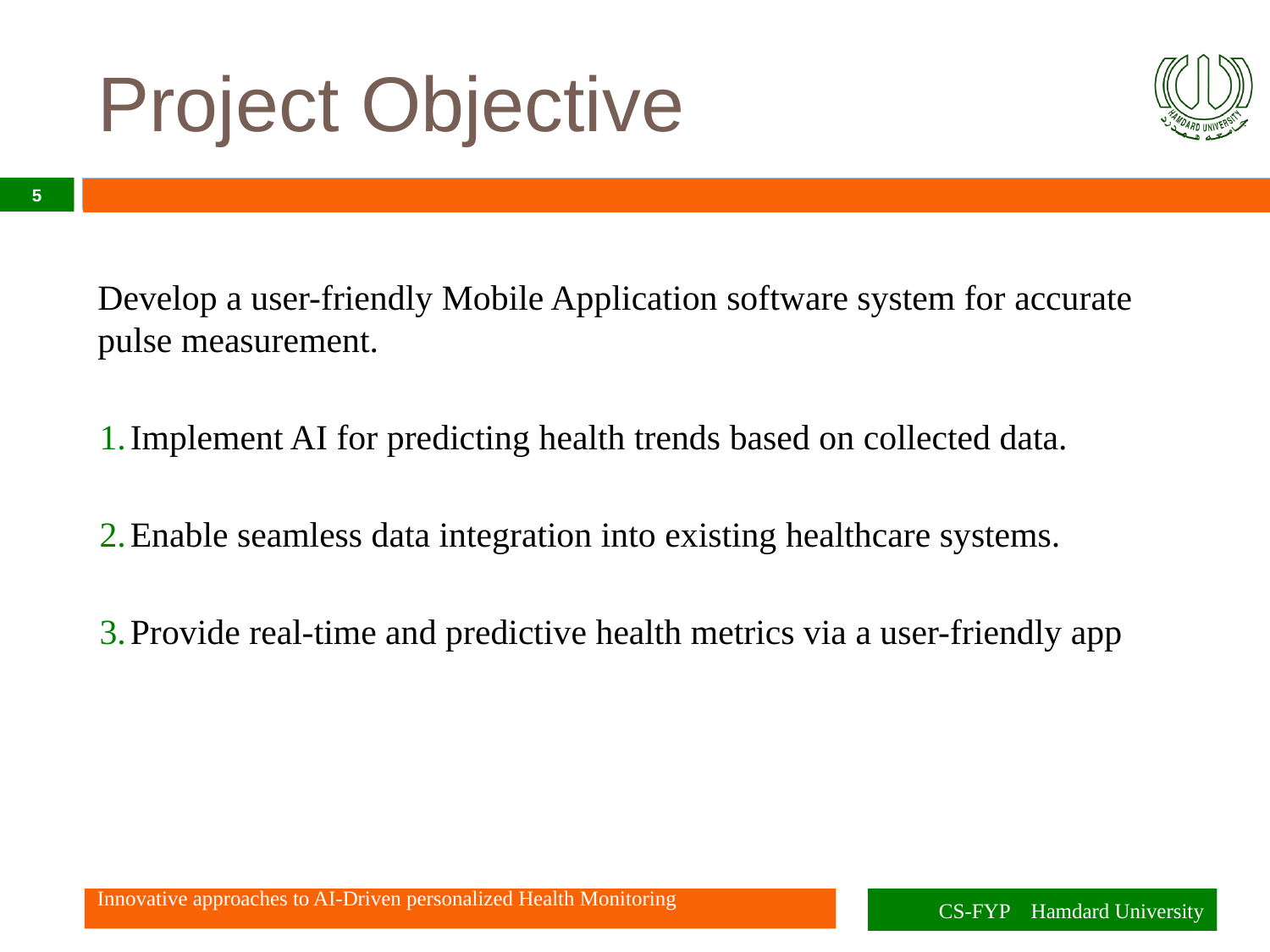

# Project Objective
5
Develop a user-friendly Mobile Application software system for accurate pulse measurement.
Implement AI for predicting health trends based on collected data.
Enable seamless data integration into existing healthcare systems.
Provide real-time and predictive health metrics via a user-friendly app
Innovative approaches to AI-Driven personalized Health Monitoring

CS-FYP    Hamdard University